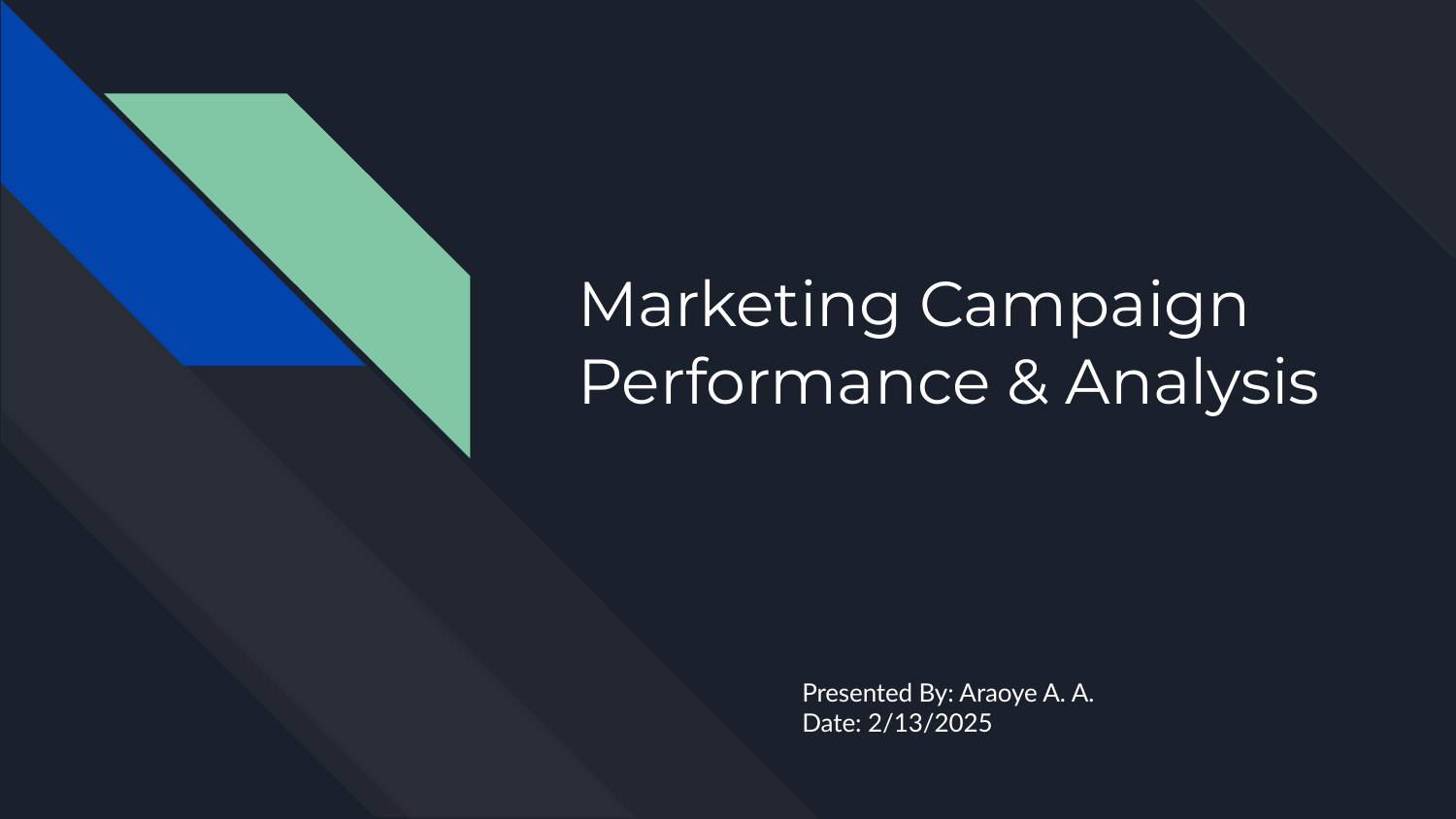

# Marketing Campaign Performance & Analysis
Presented By: Araoye A. A.
Date: 2/13/2025